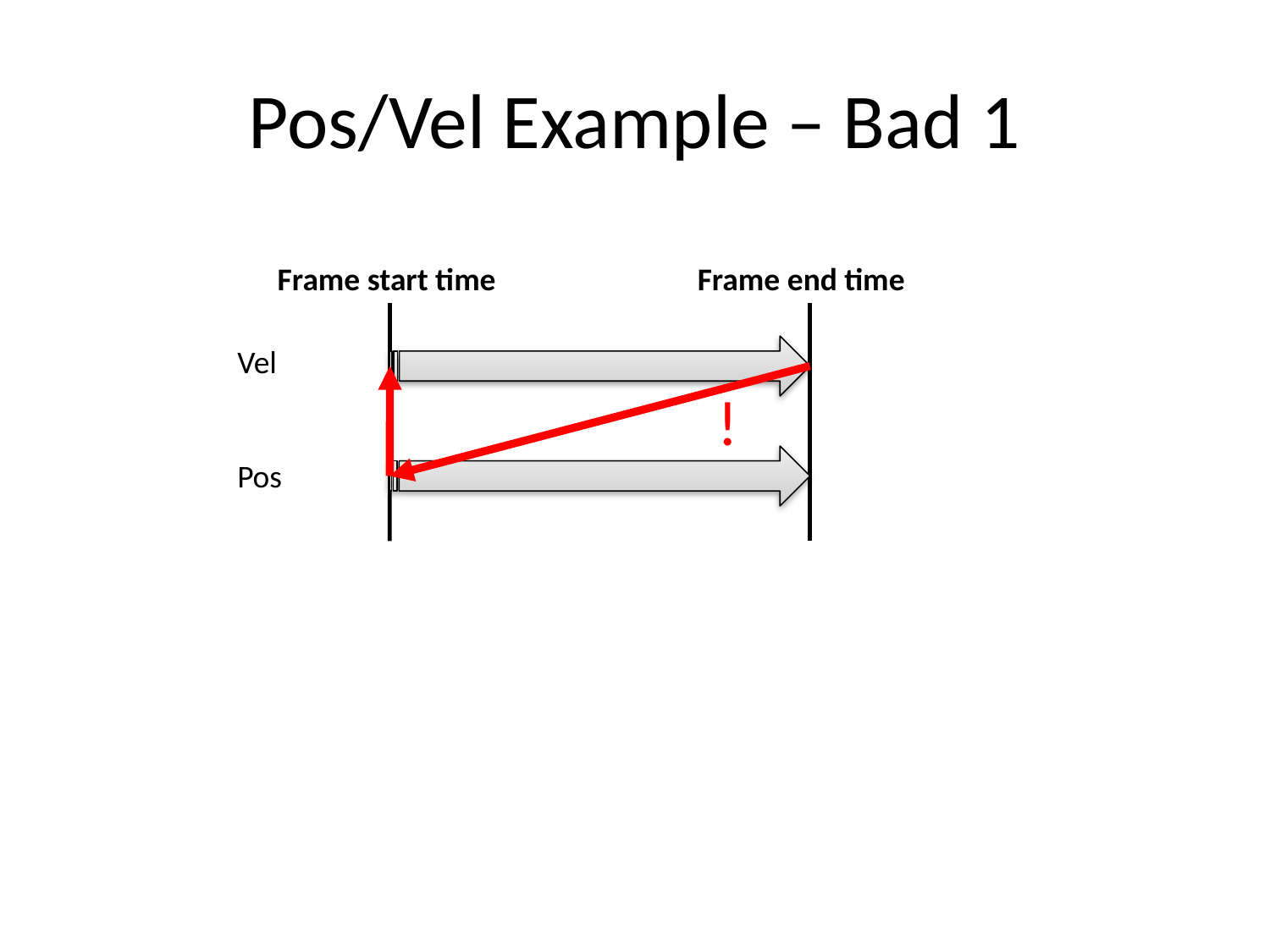

# Pos/Vel Example – Bad 1
Frame start time
Frame end time
Vel

Pos

!